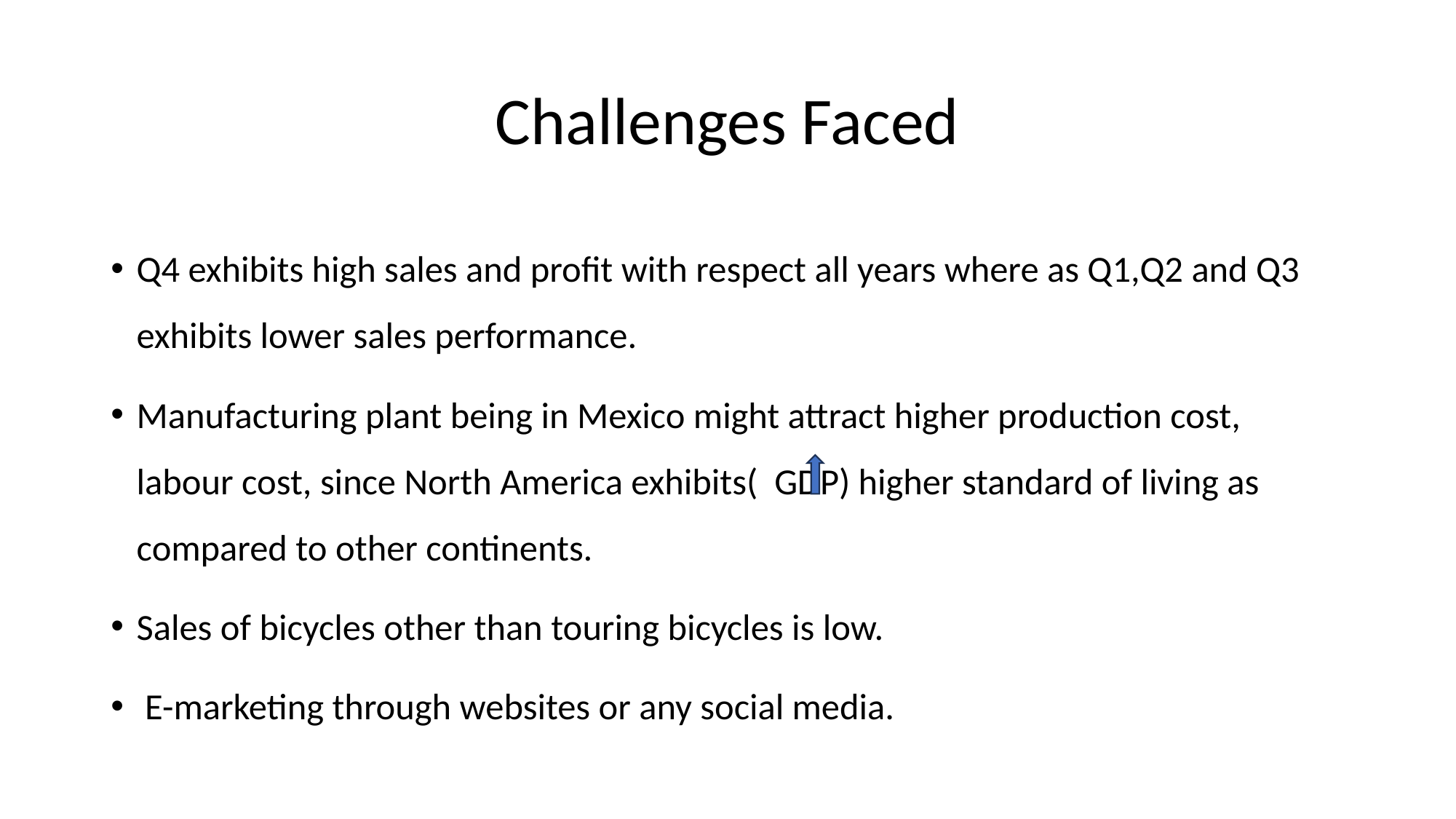

# Challenges Faced
Q4 exhibits high sales and profit with respect all years where as Q1,Q2 and Q3 exhibits lower sales performance.
Manufacturing plant being in Mexico might attract higher production cost, labour cost, since North America exhibits(  GDP) higher standard of living as compared to other continents.
Sales of bicycles other than touring bicycles is low.
 E-marketing through websites or any social media.